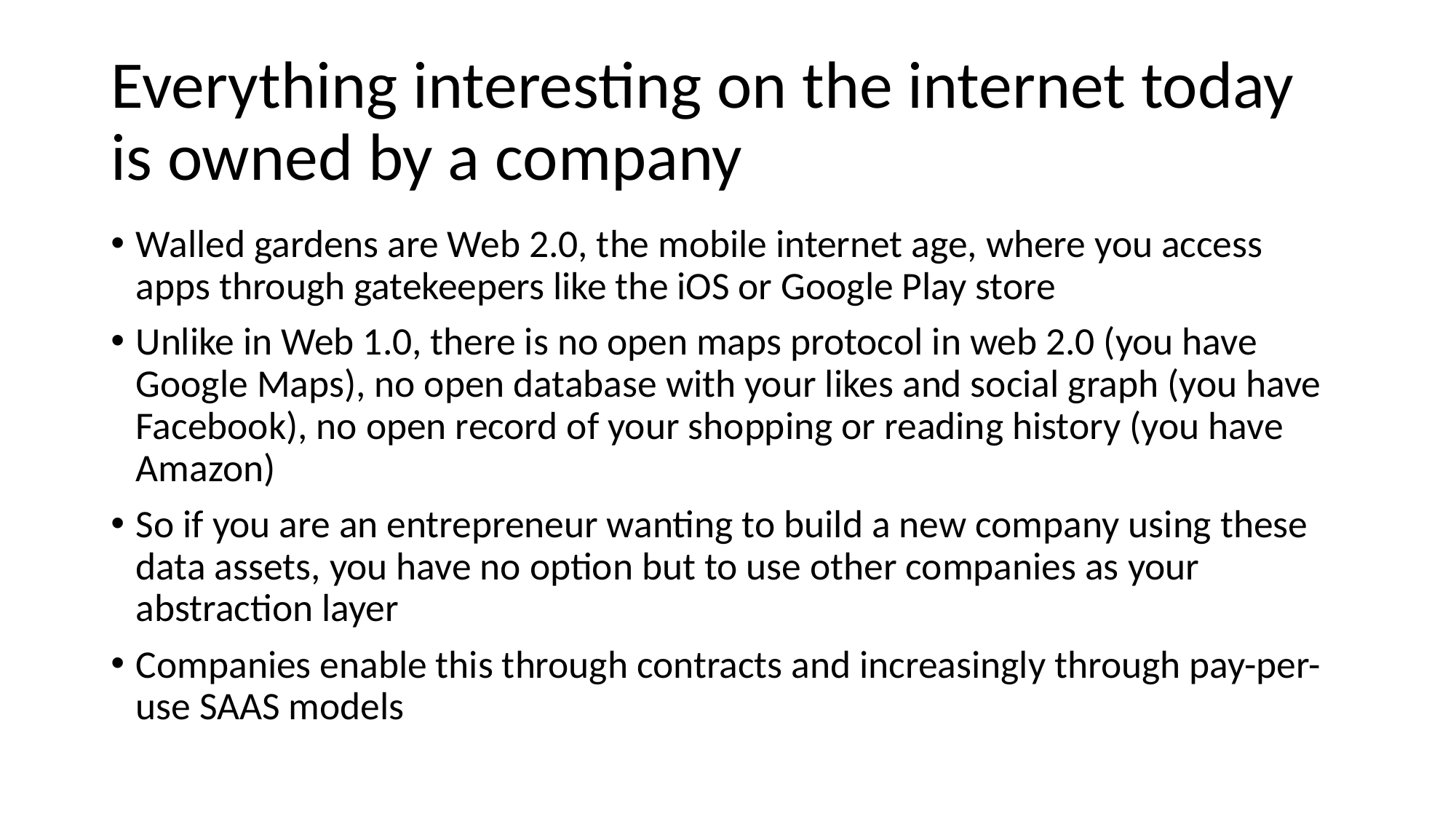

# Everything interesting on the internet today is owned by a company
Walled gardens are Web 2.0, the mobile internet age, where you access apps through gatekeepers like the iOS or Google Play store
Unlike in Web 1.0, there is no open maps protocol in web 2.0 (you have Google Maps), no open database with your likes and social graph (you have Facebook), no open record of your shopping or reading history (you have Amazon)
So if you are an entrepreneur wanting to build a new company using these data assets, you have no option but to use other companies as your abstraction layer
Companies enable this through contracts and increasingly through pay-per-use SAAS models